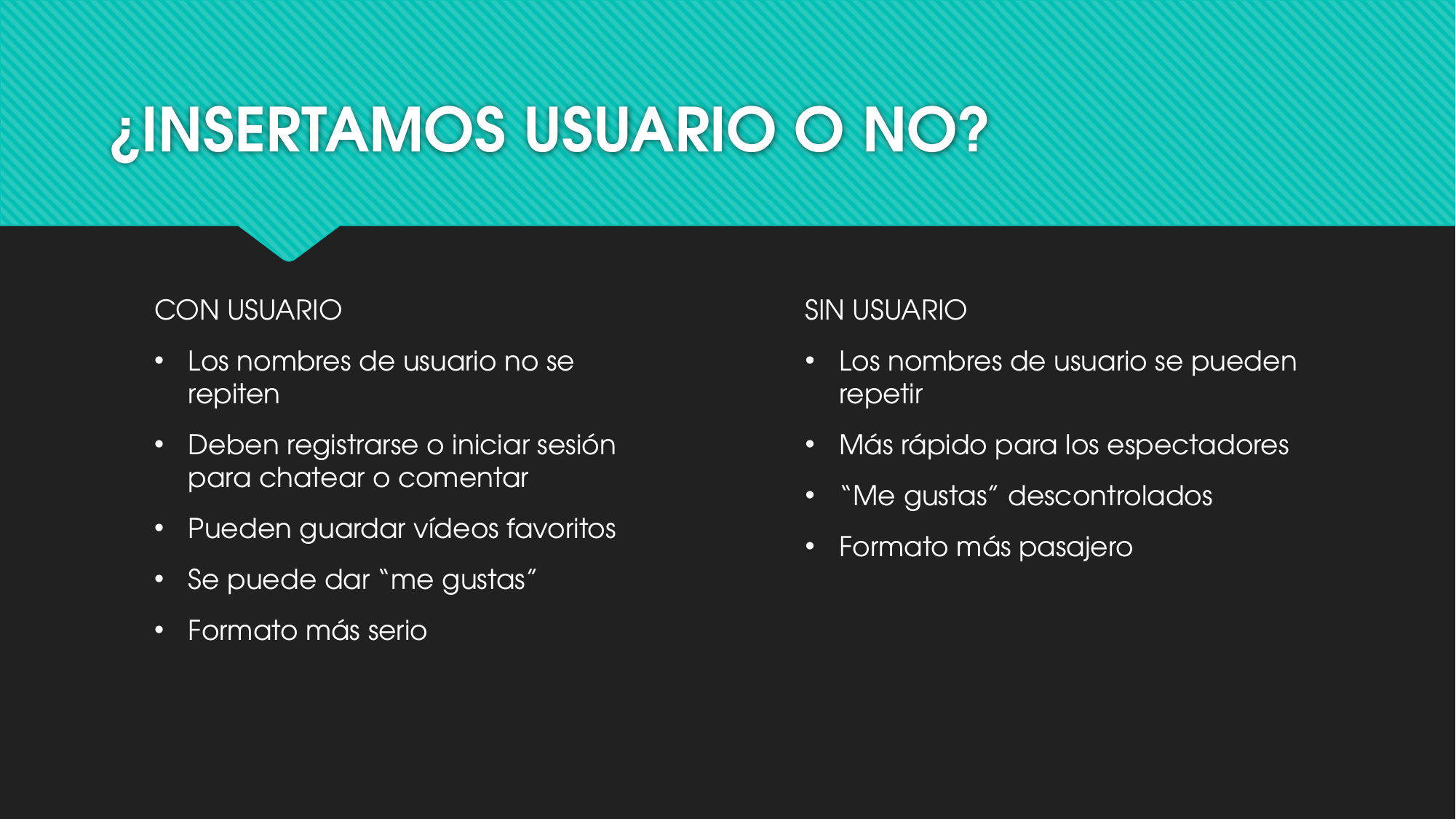

# ¿INSERTAMOS USUARIO O NO?
CON USUARIO
Los nombres de usuario no se repiten
Deben registrarse o iniciar sesión para chatear o comentar
Pueden guardar vídeos favoritos
Se puede dar “me gustas”
Formato más serio
SIN USUARIO
Los nombres de usuario se pueden repetir
Más rápido para los espectadores
“Me gustas” descontrolados
Formato más pasajero